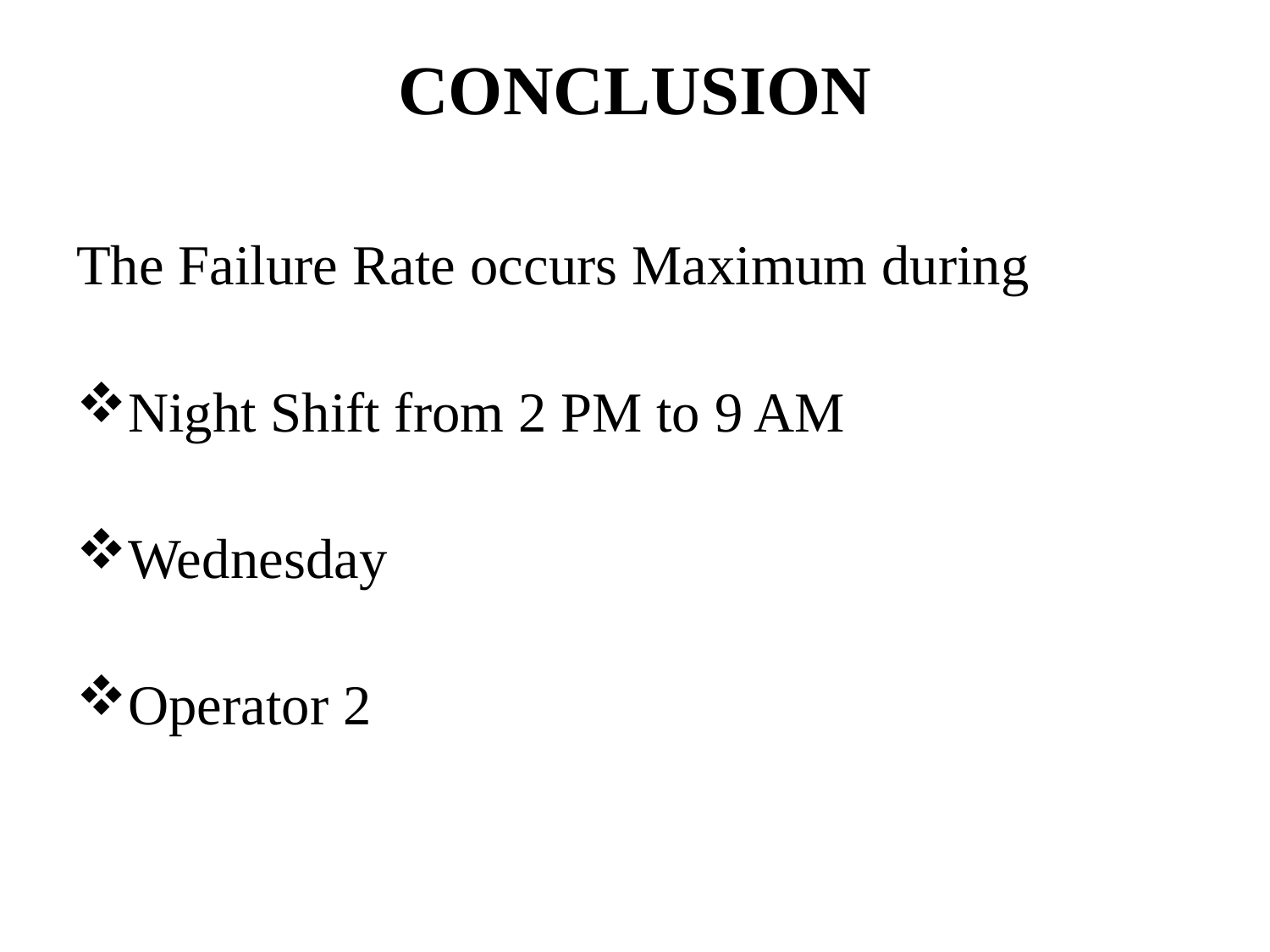

# CONCLUSION
The Failure Rate occurs Maximum during
Night Shift from 2 PM to 9 AM
Wednesday
Operator 2